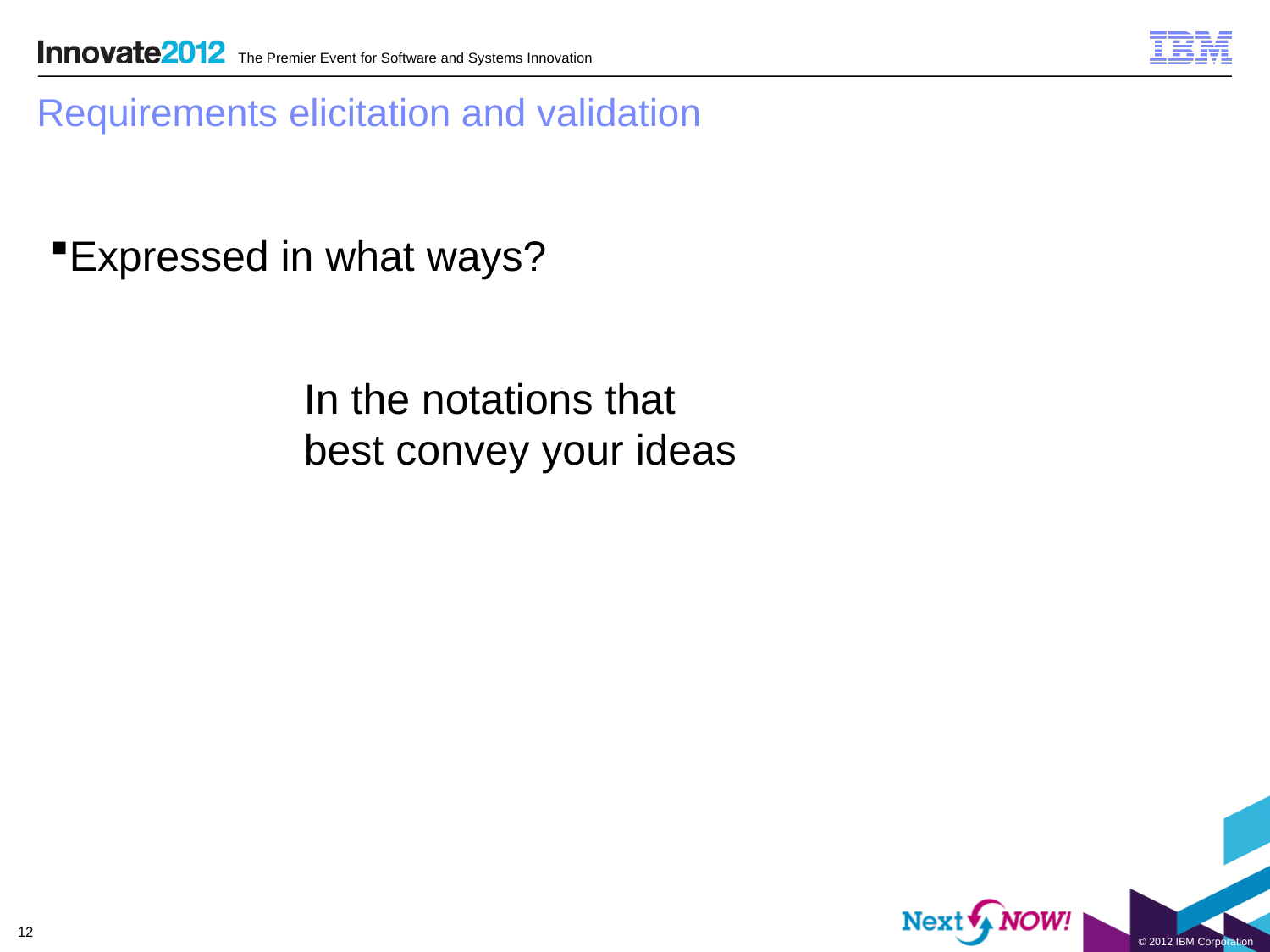

# Requirements elicitation and validation
Expressed in what ways?

		In the notations that
		best convey your ideas